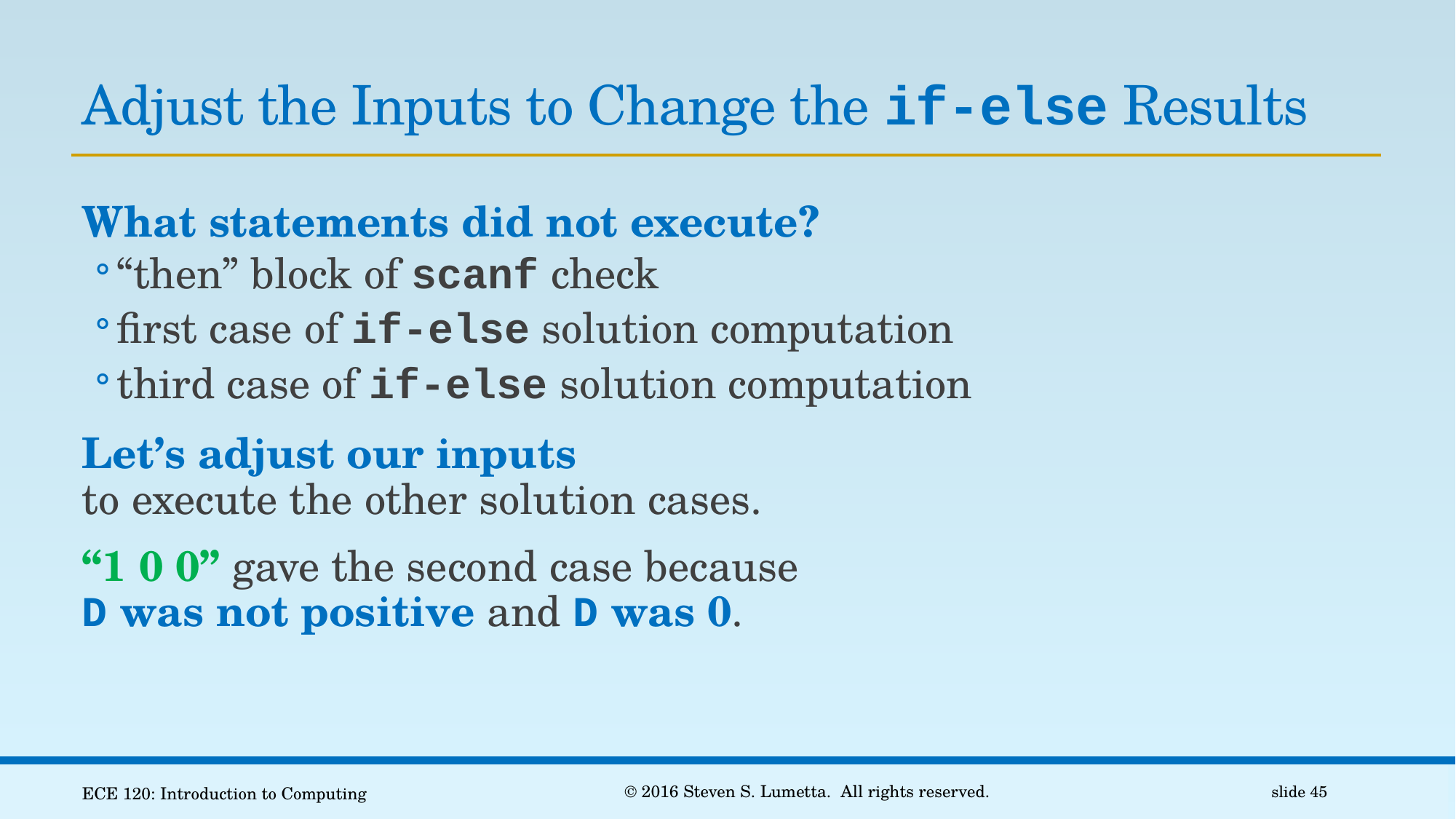

# Adjust the Inputs to Change the if-else Results
What statements did not execute?
“then” block of scanf check
first case of if-else solution computation
third case of if-else solution computation
Let’s adjust our inputs
to execute the other solution cases.
“1 0 0” gave the second case because
D was not positive and D was 0.
ECE 120: Introduction to Computing
© 2016 Steven S. Lumetta.  All rights reserved.
slide 45